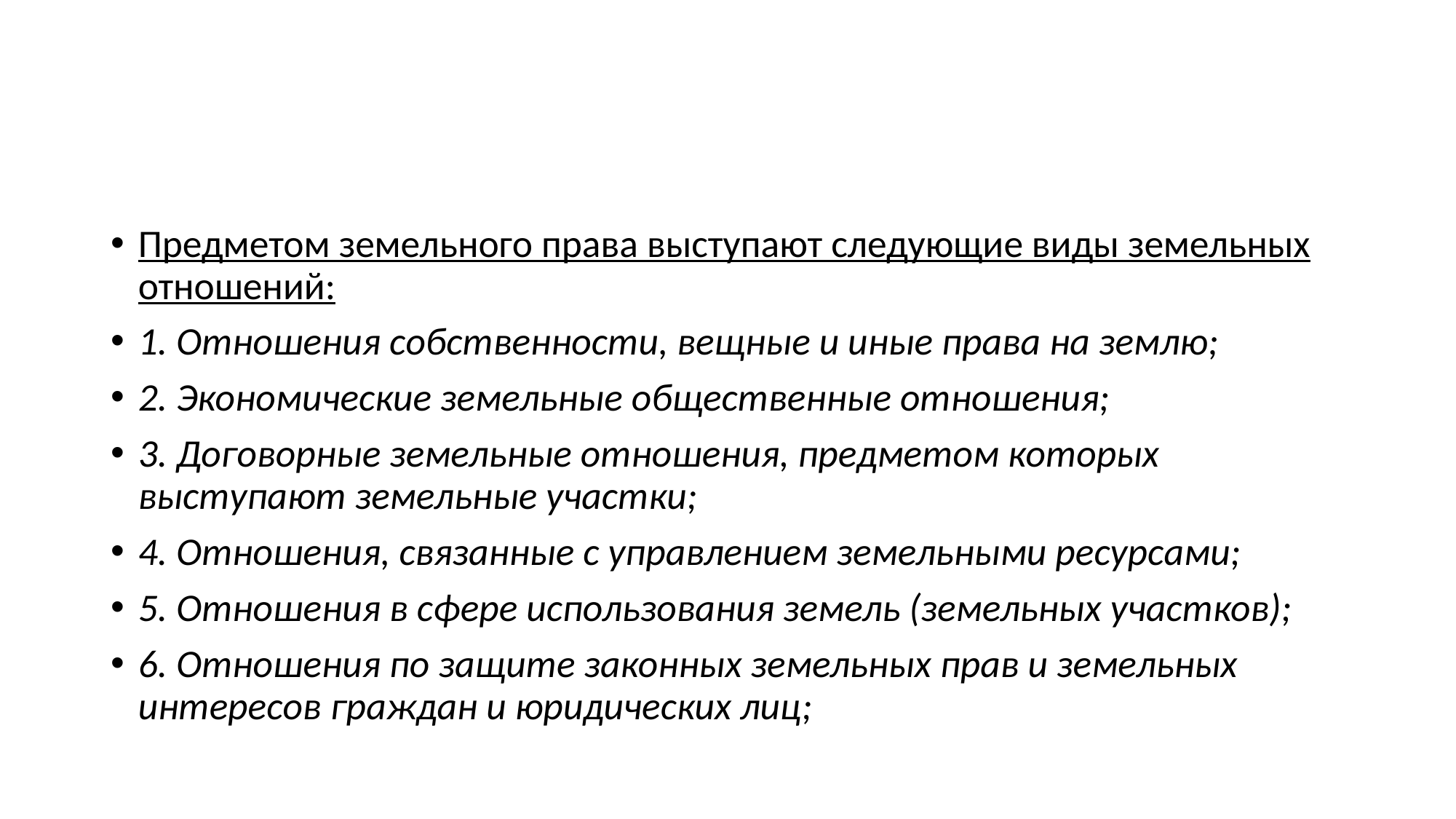

#
Предметом земельного права выступают следующие виды земельных отношений:
1. Отношения собственности, вещные и иные права на землю;
2. Экономические земельные общественные отношения;
3. Договорные земельные отношения, предметом которых выступают земельные участки;
4. Отношения, связанные с управлением земельными ресурсами;
5. Отношения в сфере использования земель (земельных участков);
6. Отношения по защите законных земельных прав и земельных интересов граждан и юридических лиц;